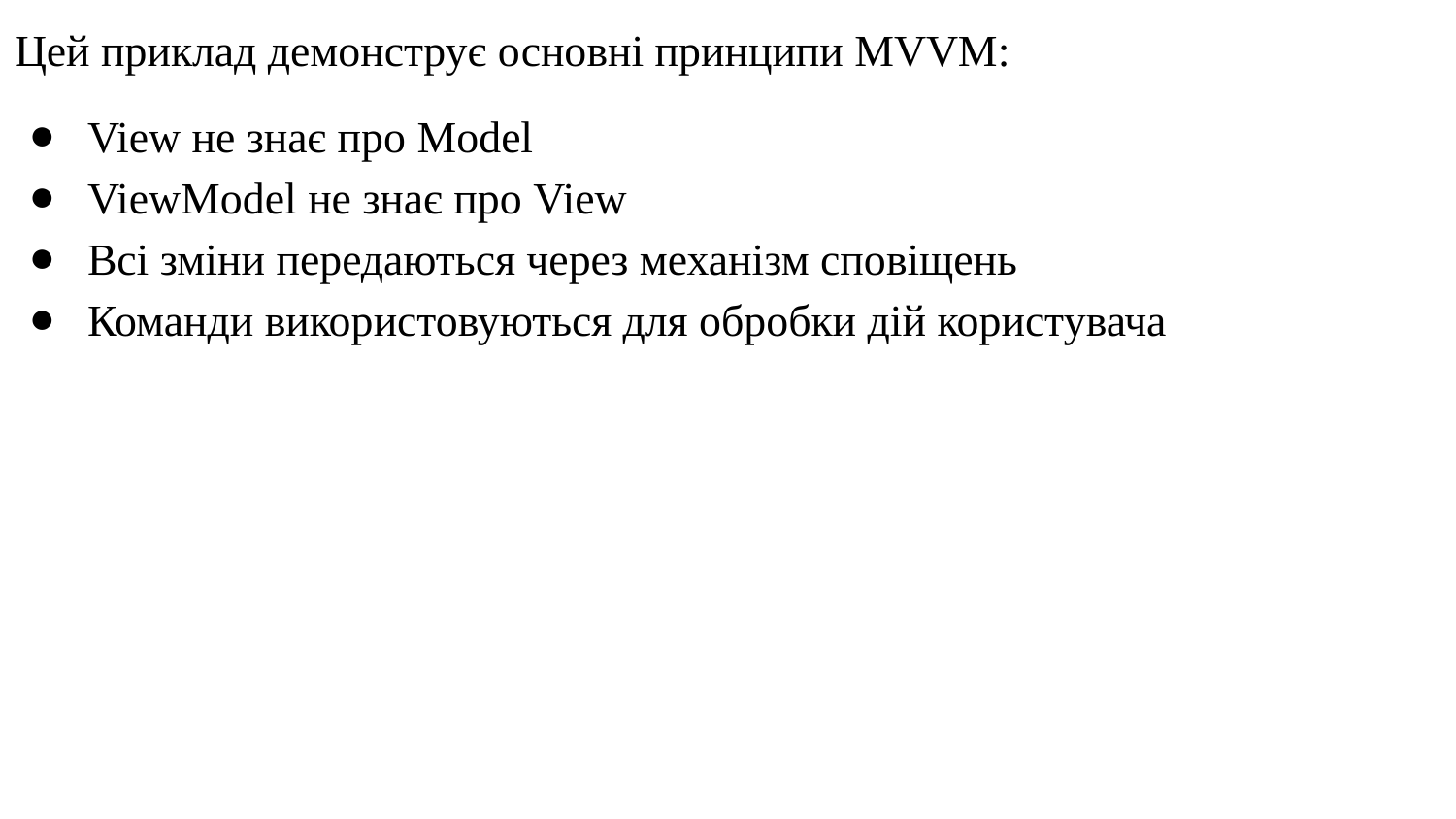

Цей приклад демонструє основні принципи MVVM:
View не знає про Model
ViewModel не знає про View
Всі зміни передаються через механізм сповіщень
Команди використовуються для обробки дій користувача